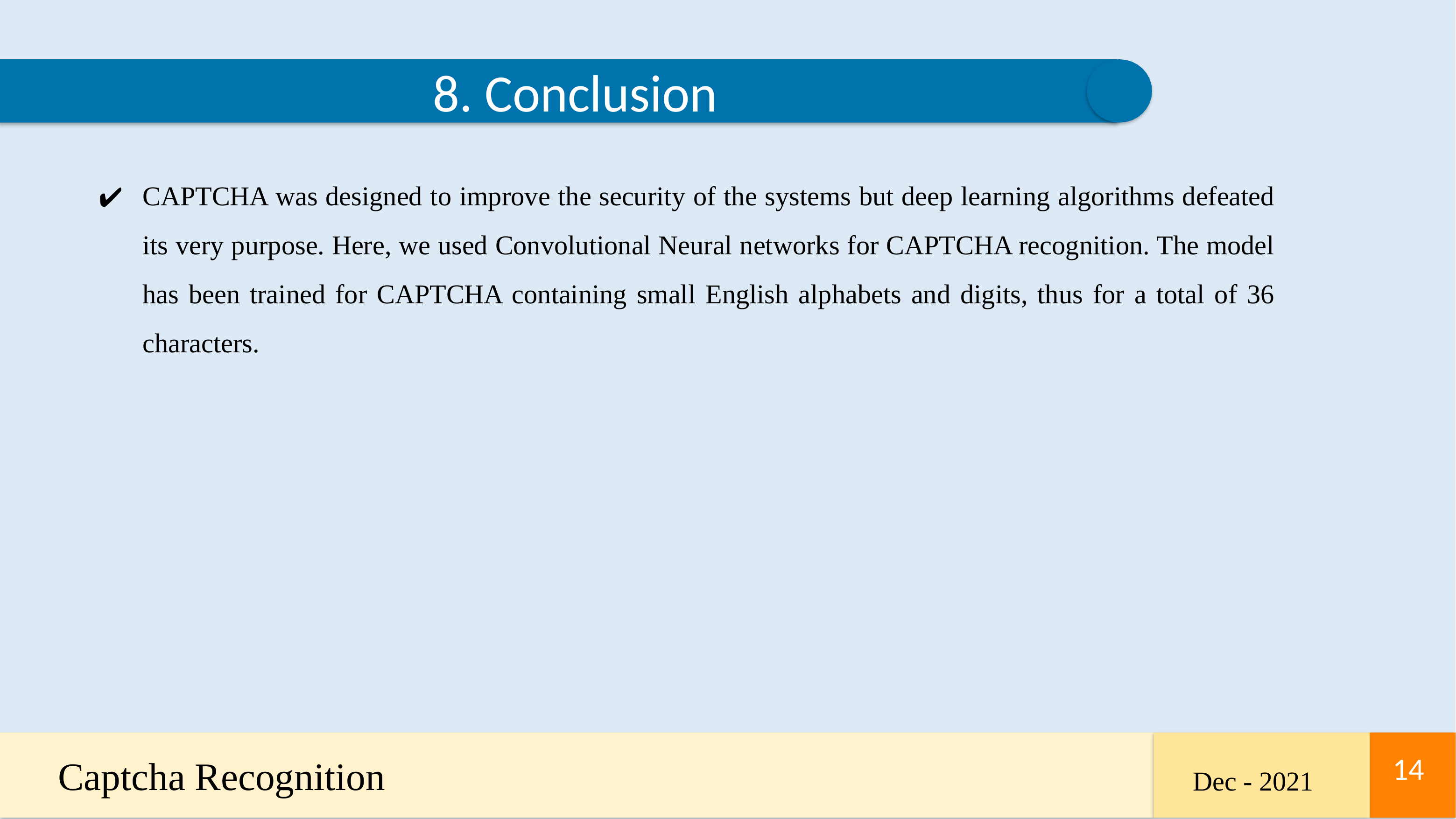

8. Conclusion

CAPTCHA was designed to improve the security of the systems but deep learning algorithms defeated its very purpose. Here, we used Convolutional Neural networks for CAPTCHA recognition. The model has been trained for CAPTCHA containing small English alphabets and digits, thus for a total of 36 characters.

Captcha Recognition
14
14
Dec - 2021